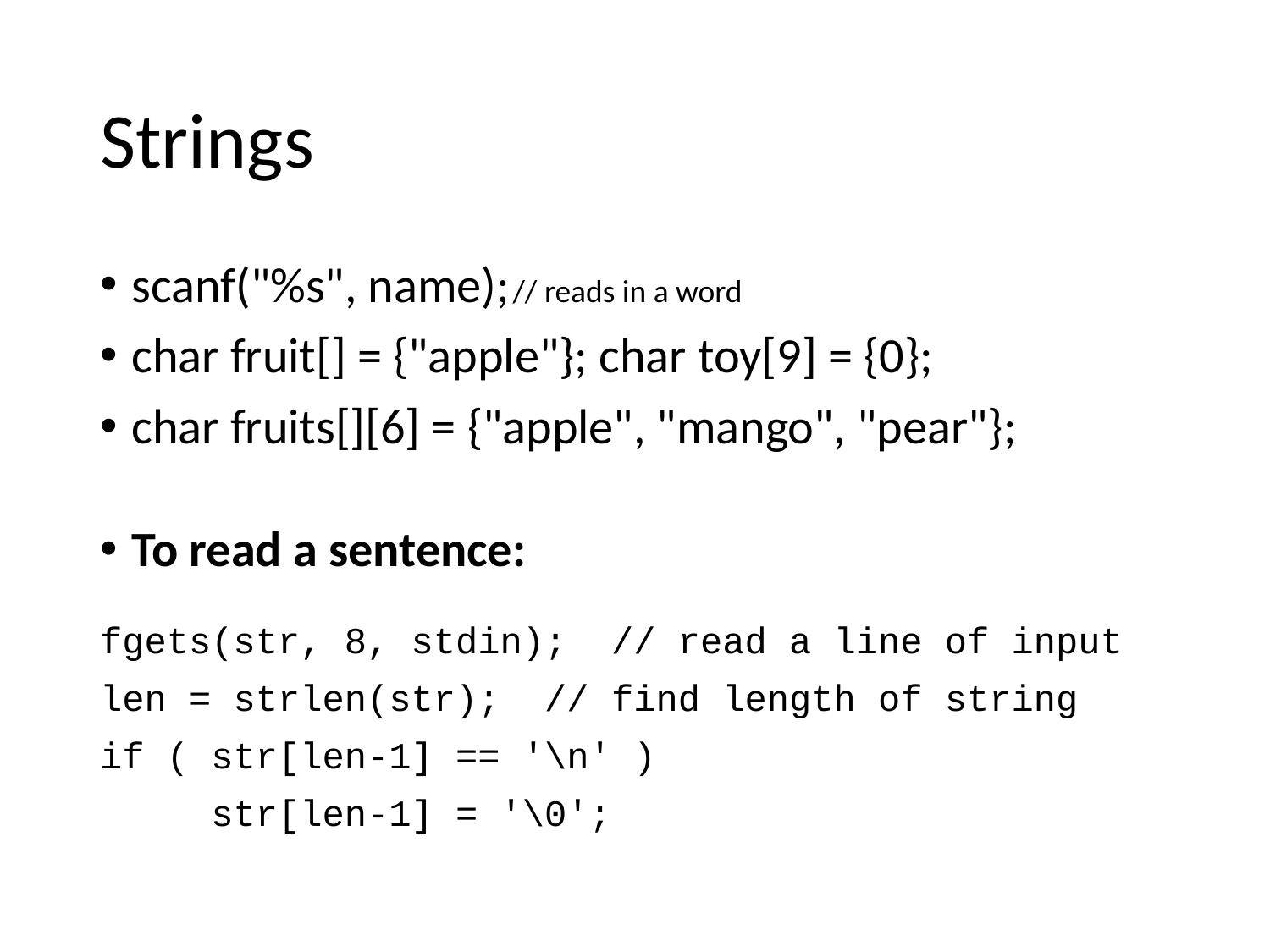

# Strings
scanf("%s", name);	// reads in a word
char fruit[] = {"apple"}; char toy[9] = {0};
char fruits[][6] = {"apple", "mango", "pear"};

To read a sentence:
fgets(str, 8, stdin);  // read a line of input
len = strlen(str);  // find length of string
if ( str[len-1] == '\n' )
     str[len-1] = '\0';